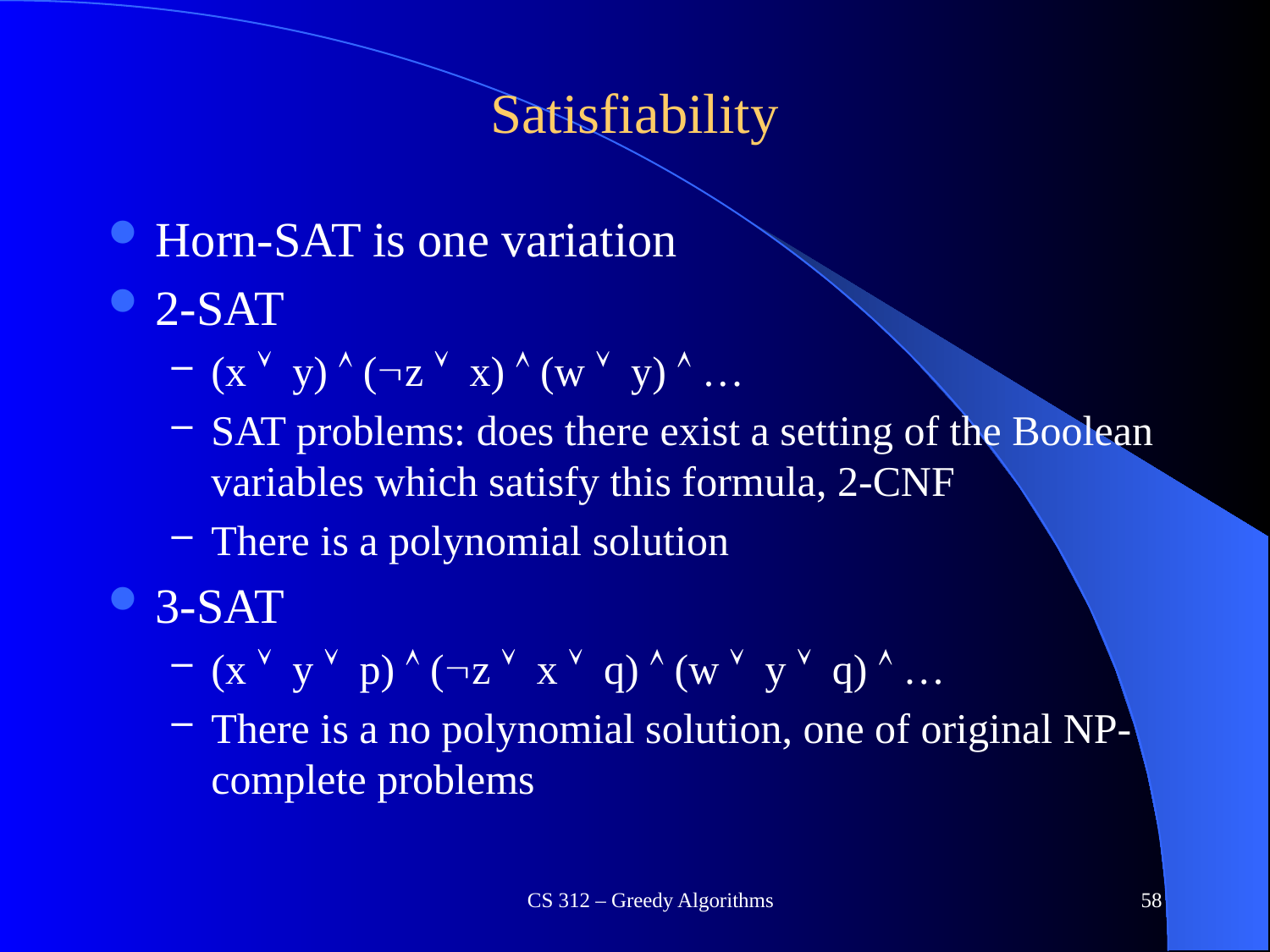

# Satisfiability
Horn-SAT is one variation
2-SAT
(x ∨  y) ∧ (¬z ∨  x) ∧ (w ∨  y) ∧ …
SAT problems: does there exist a setting of the Boolean variables which satisfy this formula, 2-CNF
There is a polynomial solution
3-SAT
(x ∨  y ∨  p) ∧ (¬z ∨  x ∨  q) ∧ (w ∨  y ∨  q) ∧ …
There is a no polynomial solution, one of original NP-complete problems

CS 312 – Greedy Algorithms
58